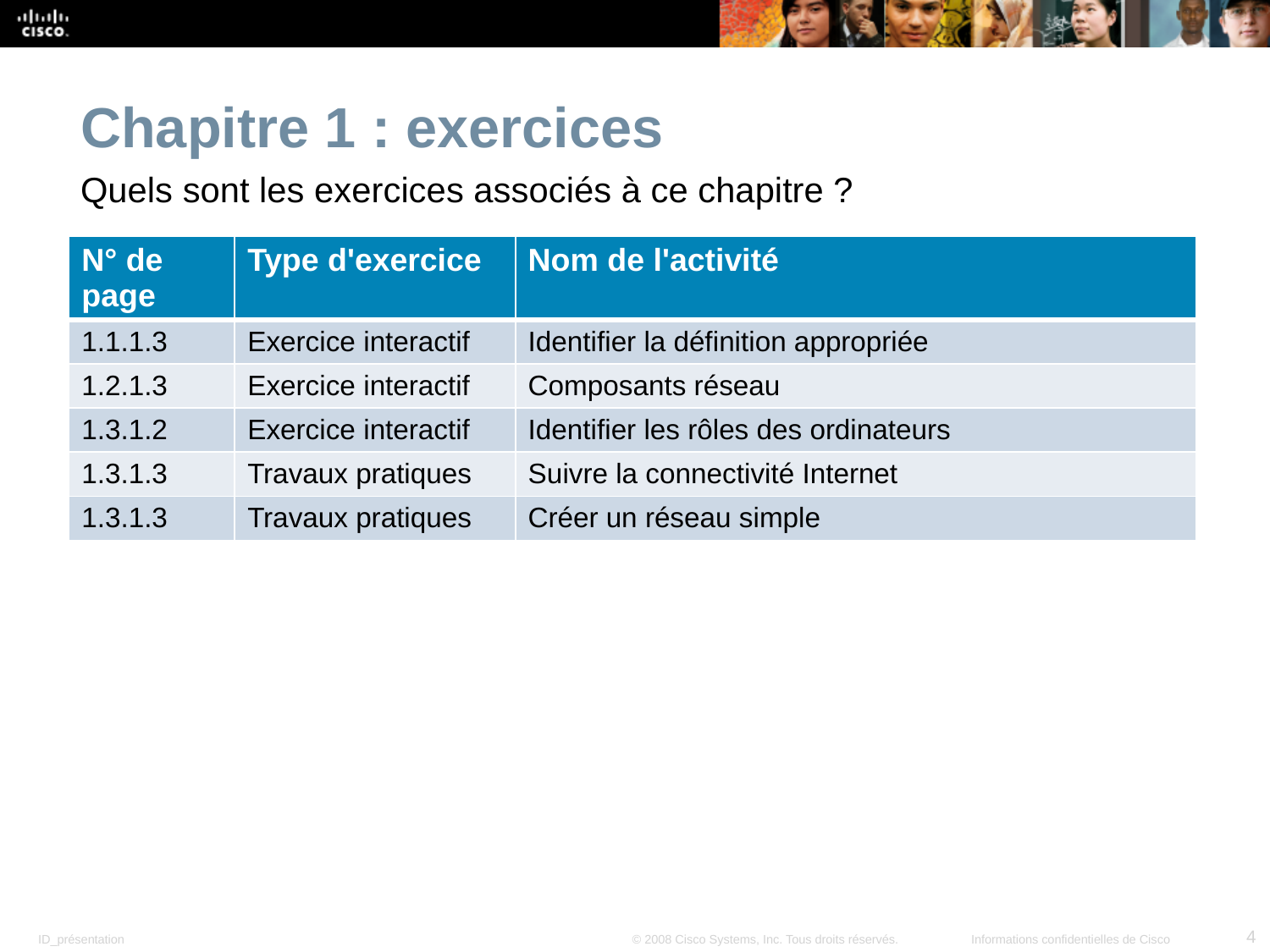

Chapitre 1 : exercices
Quels sont les exercices associés à ce chapitre ?

| N° de page | Type d'exercice | Nom de l'activité |
| --- | --- | --- |
| 1.1.1.3 | Exercice interactif | Identifier la définition appropriée |
| 1.2.1.3 | Exercice interactif | Composants réseau |
| 1.3.1.2 | Exercice interactif | Identifier les rôles des ordinateurs |
| 1.3.1.3 | Travaux pratiques | Suivre la connectivité Internet |
| 1.3.1.3 | Travaux pratiques | Créer un réseau simple |